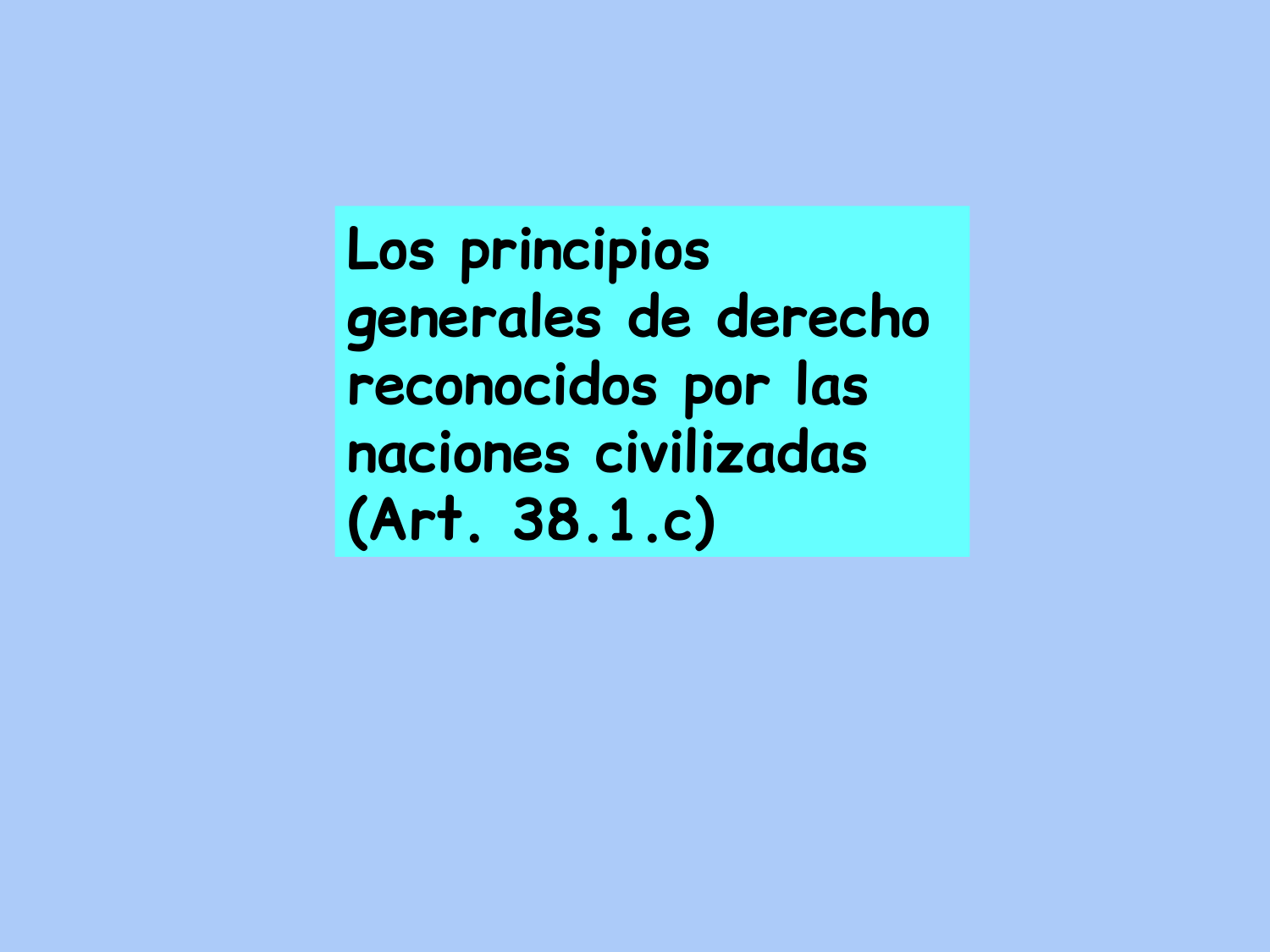

Los principios generales de derecho reconocidos por las naciones civilizadas (Art. 38.1.c)